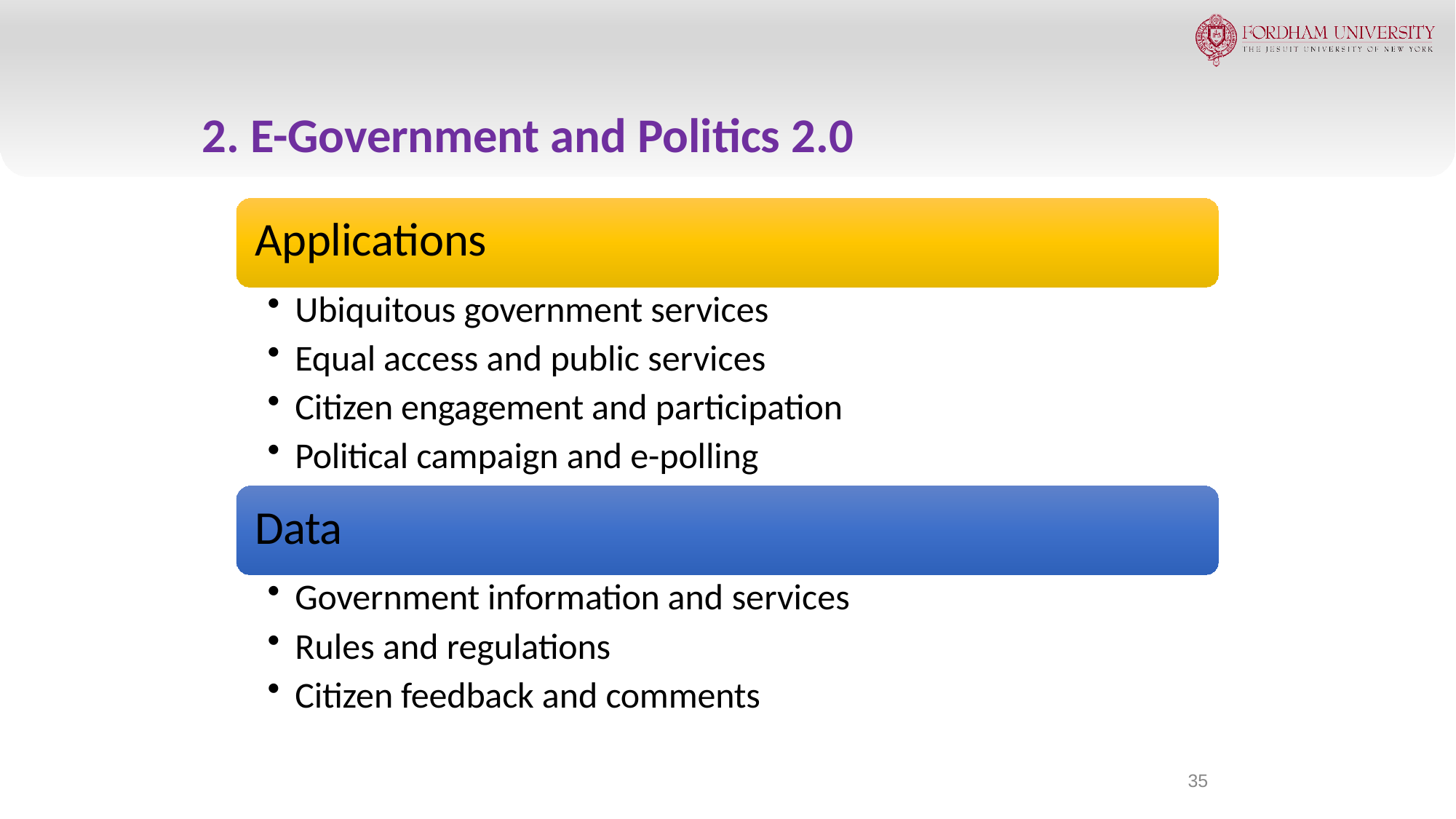

# 2. E-Government and Politics 2.0
Applications
Ubiquitous government services
Equal access and public services
Citizen engagement and participation
Political campaign and e-polling
Data
Government information and services
Rules and regulations
Citizen feedback and comments

35